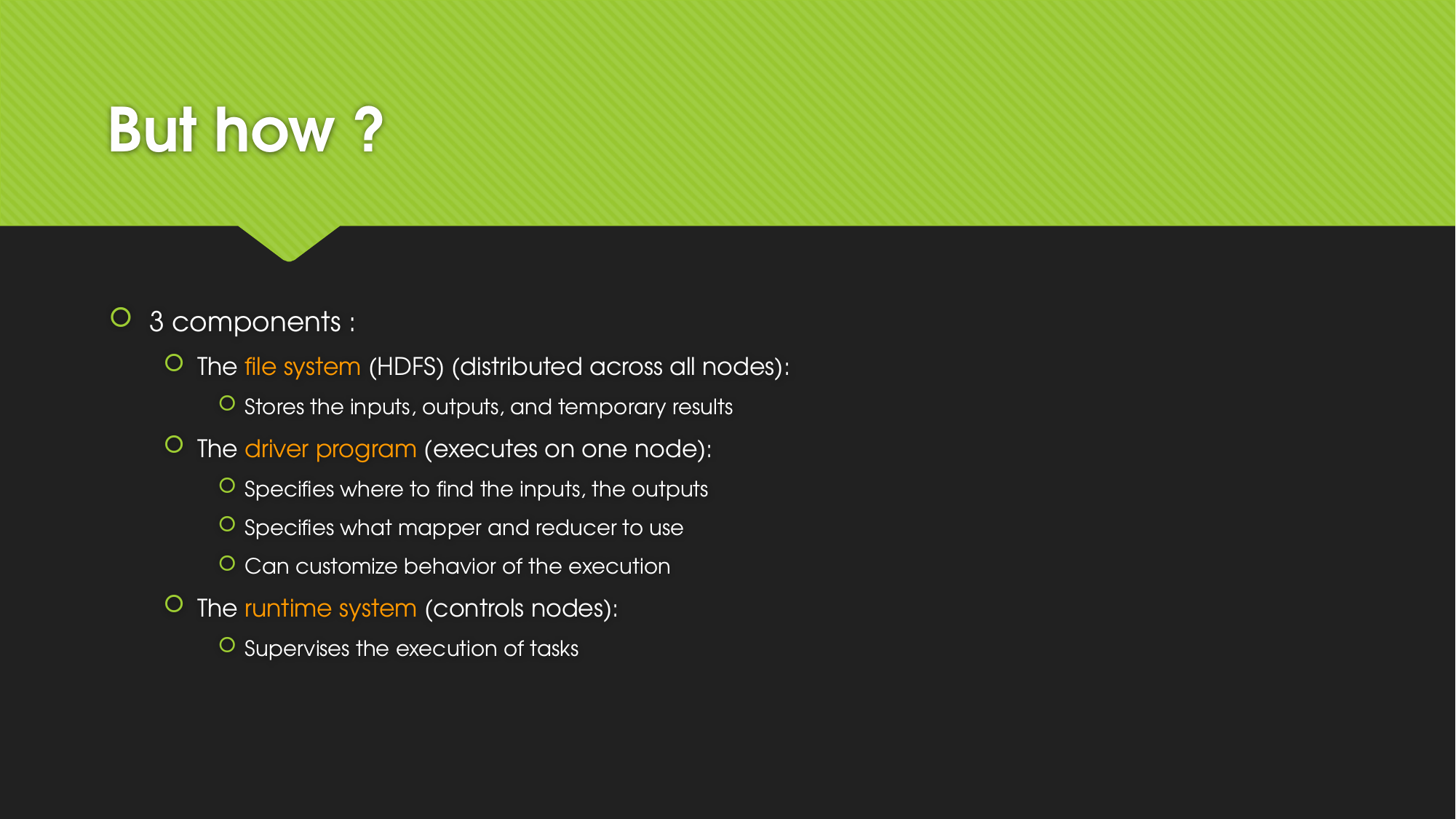

# But how ?
3 components :
The file system (HDFS) (distributed across all nodes):
Stores the inputs, outputs, and temporary results
The driver program (executes on one node):
Specifies where to find the inputs, the outputs
Specifies what mapper and reducer to use
Can customize behavior of the execution
The runtime system (controls nodes):
Supervises the execution of tasks